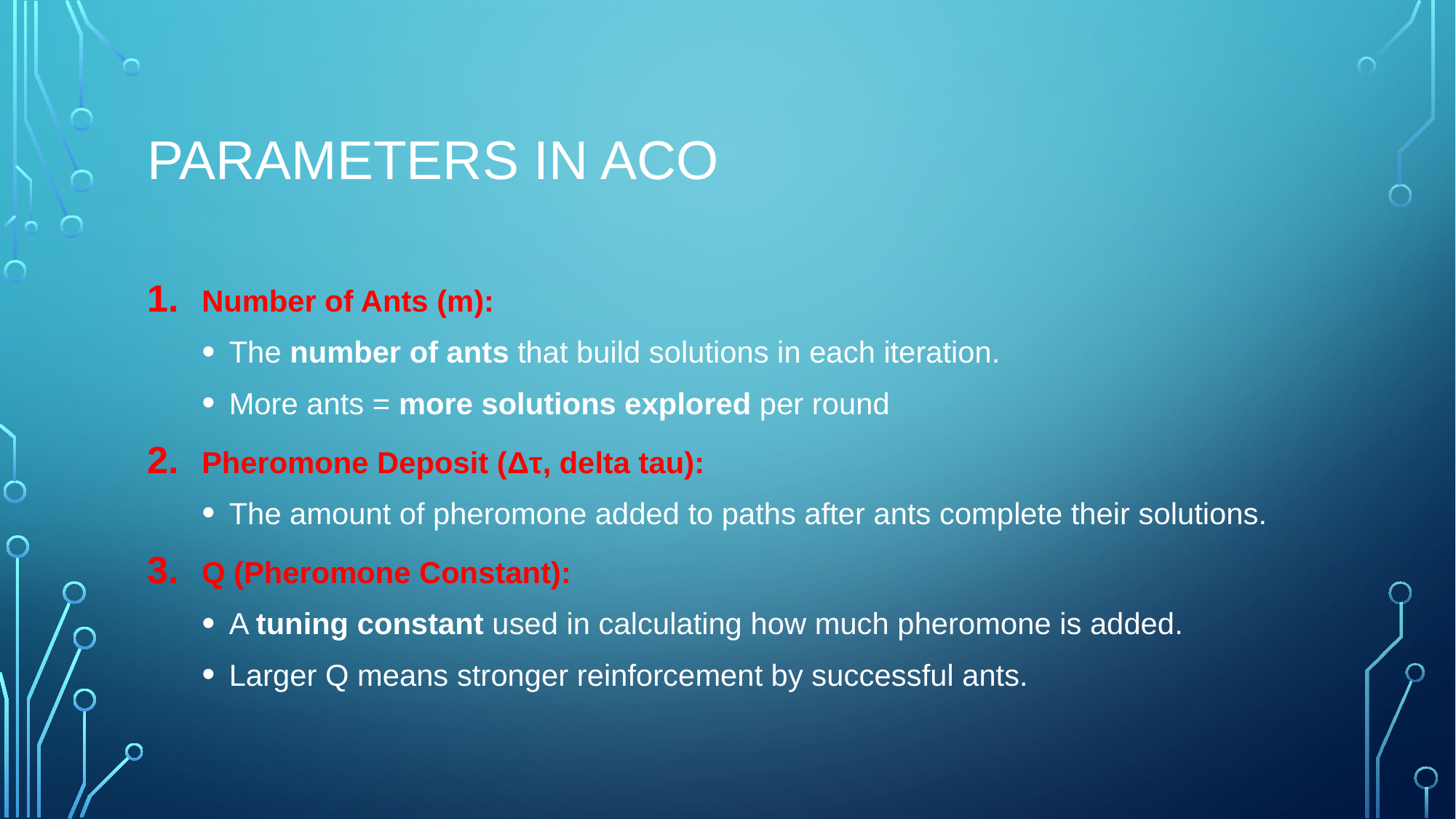

# Parameters in ACO
Number of Ants (m):
The number of ants that build solutions in each iteration.
More ants = more solutions explored per round
Pheromone Deposit (Δτ, delta tau):
The amount of pheromone added to paths after ants complete their solutions.
Q (Pheromone Constant):
A tuning constant used in calculating how much pheromone is added.
Larger Q means stronger reinforcement by successful ants.